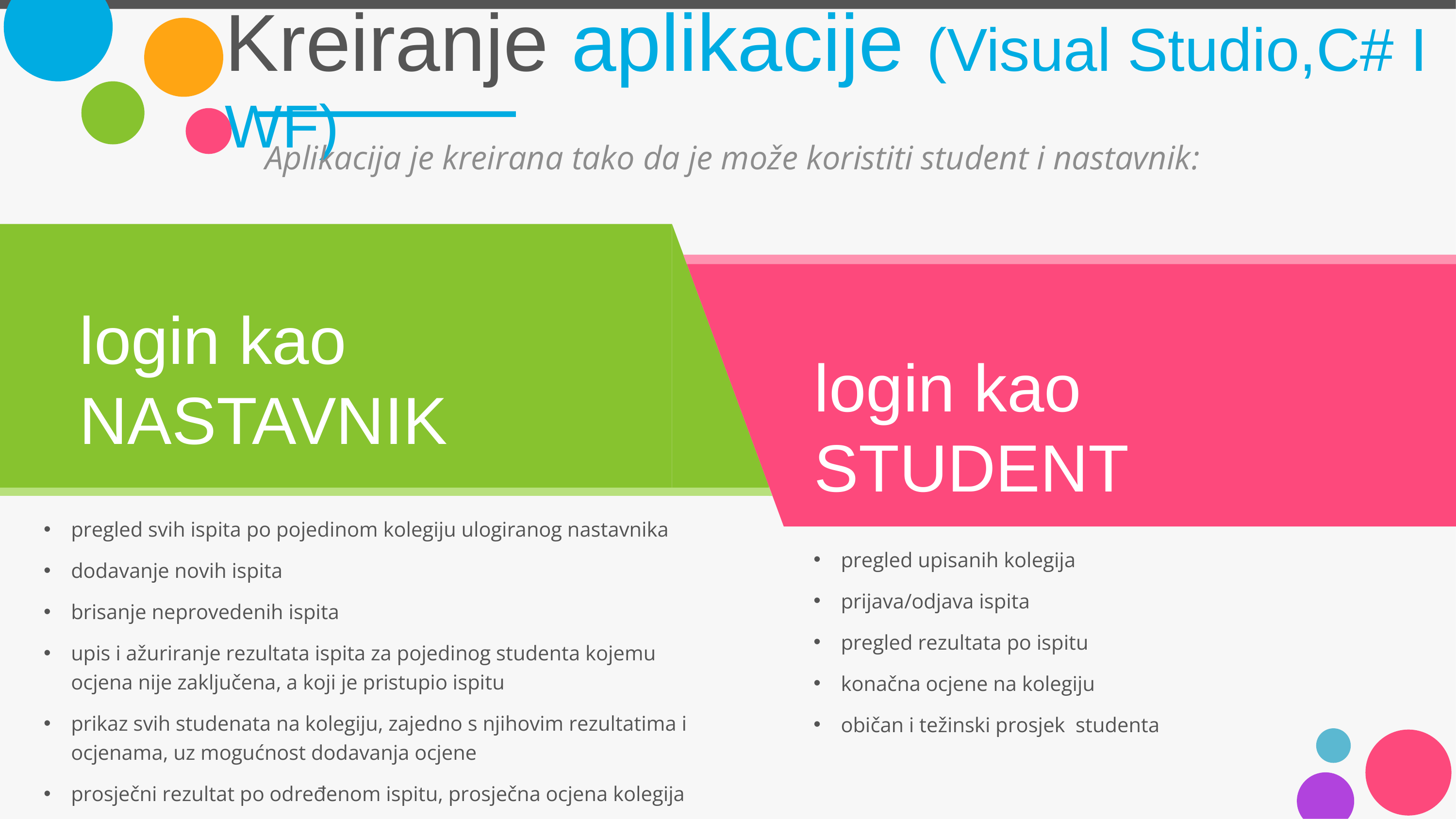

# Kreiranje aplikacije (Visual Studio,C# I WF)
Aplikacija je kreirana tako da je može koristiti student i nastavnik:
login kao
NASTAVNIK
login kao
STUDENT
pregled svih ispita po pojedinom kolegiju ulogiranog nastavnika
dodavanje novih ispita
brisanje neprovedenih ispita
upis i ažuriranje rezultata ispita za pojedinog studenta kojemu ocjena nije zaključena, a koji je pristupio ispitu
prikaz svih studenata na kolegiju, zajedno s njihovim rezultatima i ocjenama, uz mogućnost dodavanja ocjene
prosječni rezultat po određenom ispitu, prosječna ocjena kolegija
pregled upisanih kolegija
prijava/odjava ispita
pregled rezultata po ispitu
konačna ocjene na kolegiju
običan i težinski prosjek  studenta